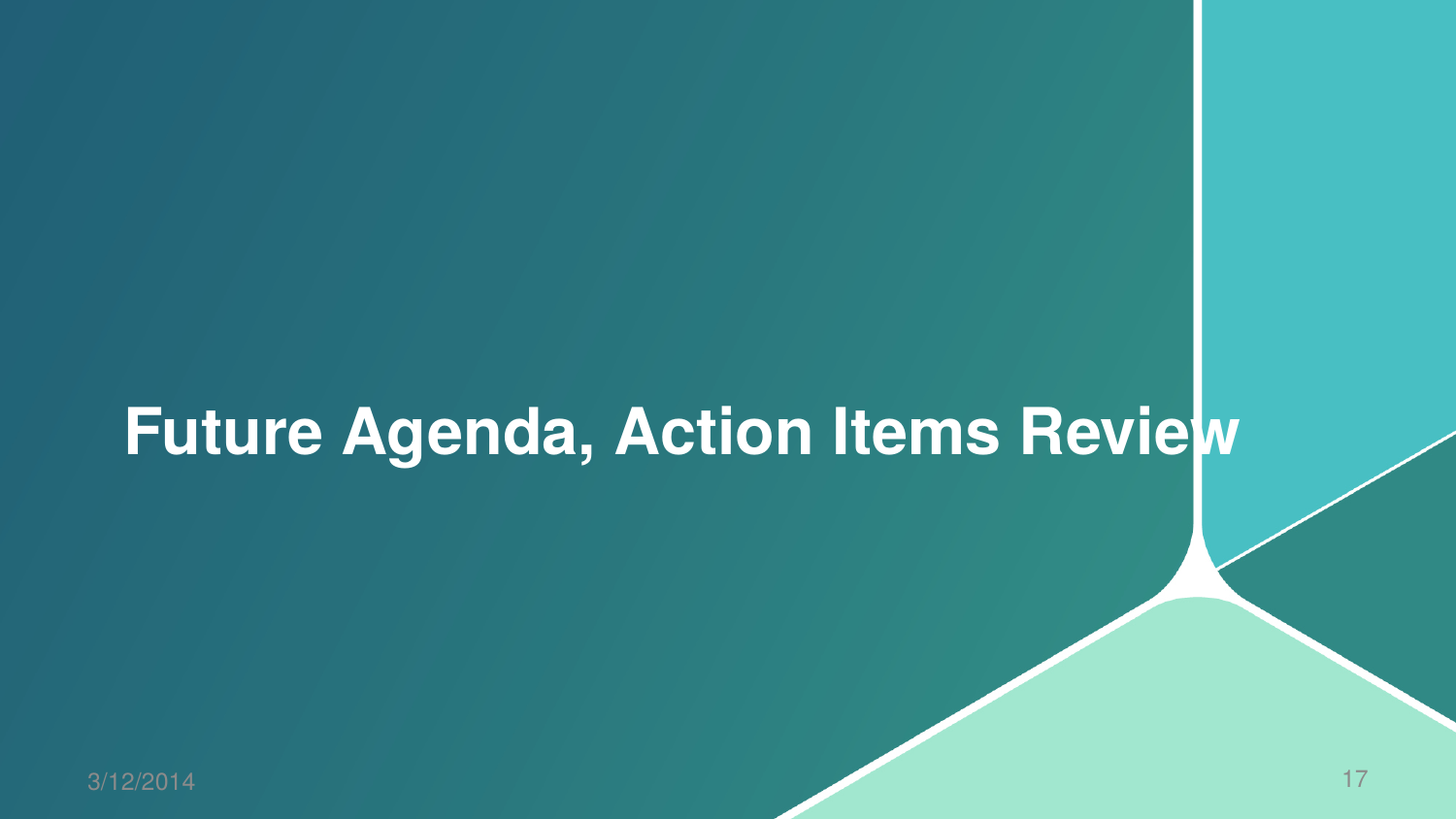

# Future Agenda, Action Items Review

3/12/2014
17